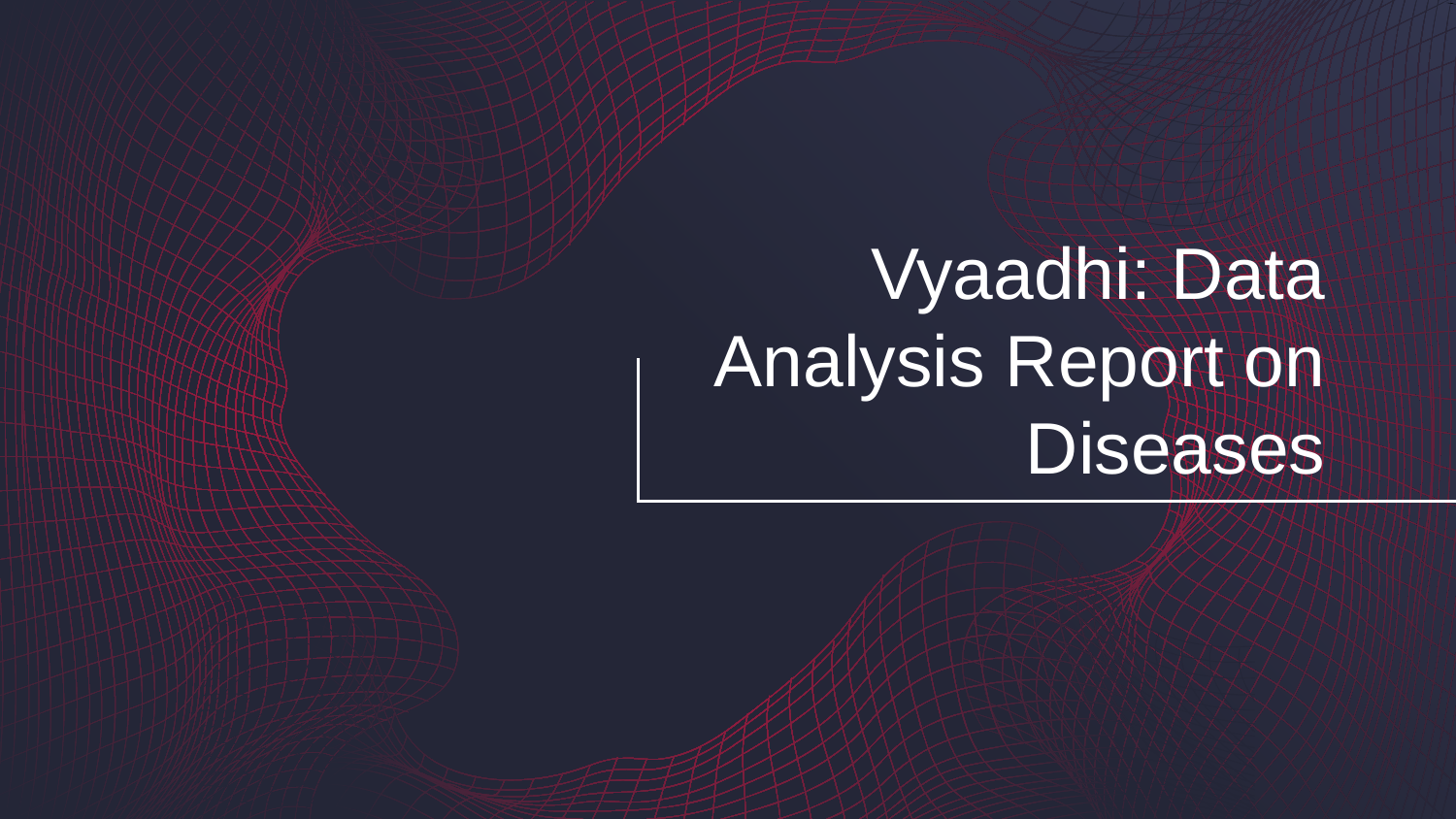

# Vyaadhi: Data Analysis Report on Diseases